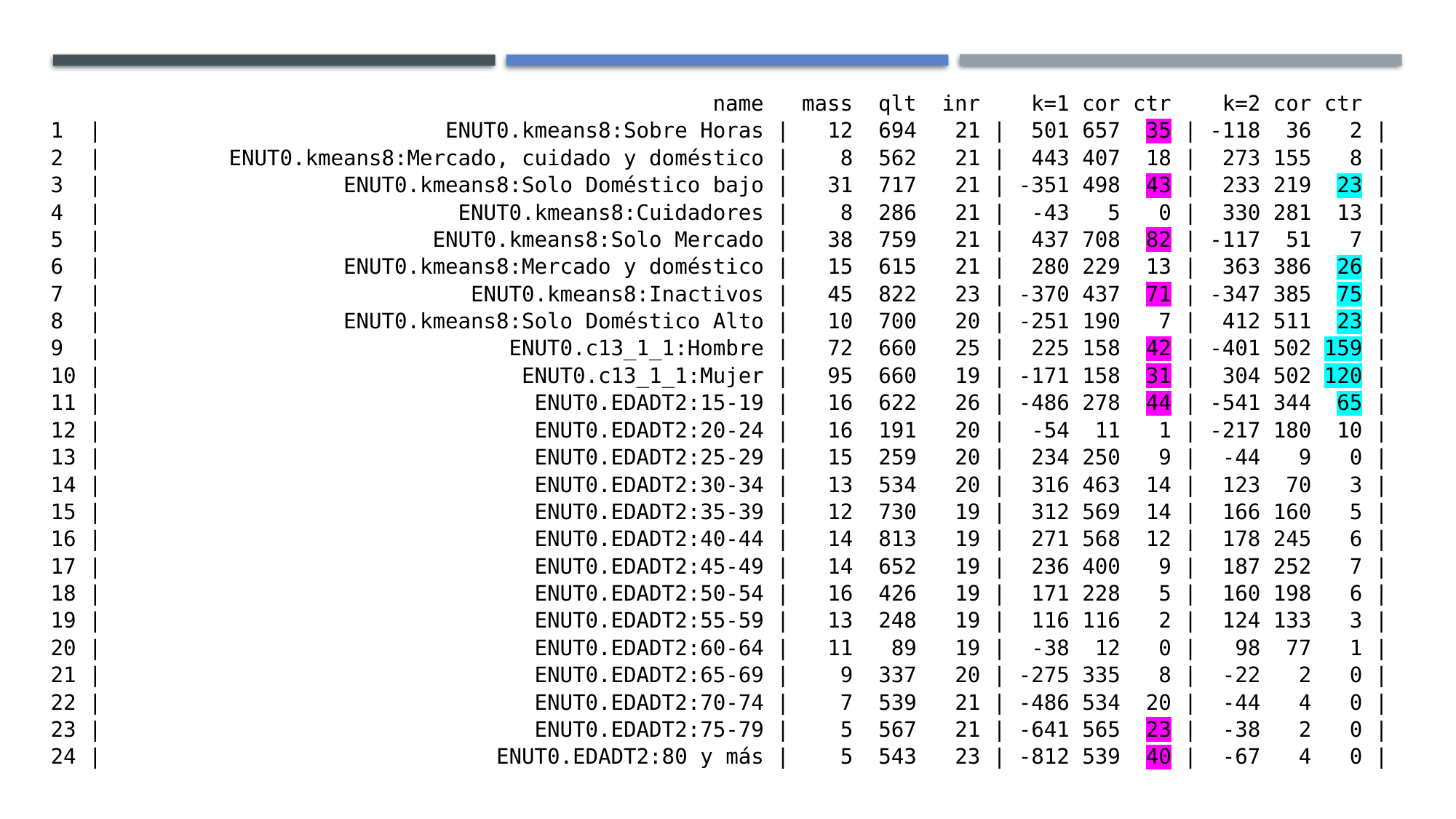

name   mass  qlt  inr    k=1 cor ctr    k=2 cor ctr
1  |                           ENUT0.kmeans8:Sobre Horas |   12  694   21 |  501 657  35 | -118  36   2 |
2  |          ENUT0.kmeans8:Mercado, cuidado y doméstico |    8  562   21 |  443 407  18 |  273 155   8 |
3  |                   ENUT0.kmeans8:Solo Doméstico bajo |   31  717   21 | -351 498  43 |  233 219  23 |
4  |                            ENUT0.kmeans8:Cuidadores |    8  286   21 |  -43   5   0 |  330 281  13 |
5  |                          ENUT0.kmeans8:Solo Mercado |   38  759   21 |  437 708  82 | -117  51   7 |
6  |                   ENUT0.kmeans8:Mercado y doméstico |   15  615   21 |  280 229  13 |  363 386  26 |
7  |                             ENUT0.kmeans8:Inactivos |   45  822   23 | -370 437  71 | -347 385  75 |
8  |                   ENUT0.kmeans8:Solo Doméstico Alto |   10  700   20 | -251 190   7 |  412 511  23 |
9  |                                ENUT0.c13_1_1:Hombre |   72  660   25 |  225 158  42 | -401 502 159 |
10 |                                 ENUT0.c13_1_1:Mujer |   95  660   19 | -171 158  31 |  304 502 120 |
11 |                                  ENUT0.EDADT2:15-19 |   16  622   26 | -486 278  44 | -541 344  65 |
12 |                                  ENUT0.EDADT2:20-24 |   16  191   20 |  -54  11   1 | -217 180  10 |
13 |                                  ENUT0.EDADT2:25-29 |   15  259   20 |  234 250   9 |  -44   9   0 |
14 |                                  ENUT0.EDADT2:30-34 |   13  534   20 |  316 463  14 |  123  70   3 |
15 |                                  ENUT0.EDADT2:35-39 |   12  730   19 |  312 569  14 |  166 160   5 |
16 |                                  ENUT0.EDADT2:40-44 |   14  813   19 |  271 568  12 |  178 245   6 |
17 |                                  ENUT0.EDADT2:45-49 |   14  652   19 |  236 400   9 |  187 252   7 |
18 |                                  ENUT0.EDADT2:50-54 |   16  426   19 |  171 228   5 |  160 198   6 |
19 |                                  ENUT0.EDADT2:55-59 |   13  248   19 |  116 116   2 |  124 133   3 |
20 |                                  ENUT0.EDADT2:60-64 |   11   89   19 |  -38  12   0 |   98  77   1 |
21 |                                  ENUT0.EDADT2:65-69 |    9  337   20 | -275 335   8 |  -22   2   0 |
22 |                                  ENUT0.EDADT2:70-74 |    7  539   21 | -486 534  20 |  -44   4   0 |
23 |                                  ENUT0.EDADT2:75-79 |    5  567   21 | -641 565  23 |  -38   2   0 |
24 |                               ENUT0.EDADT2:80 y más |    5  543   23 | -812 539  40 |  -67   4   0 |